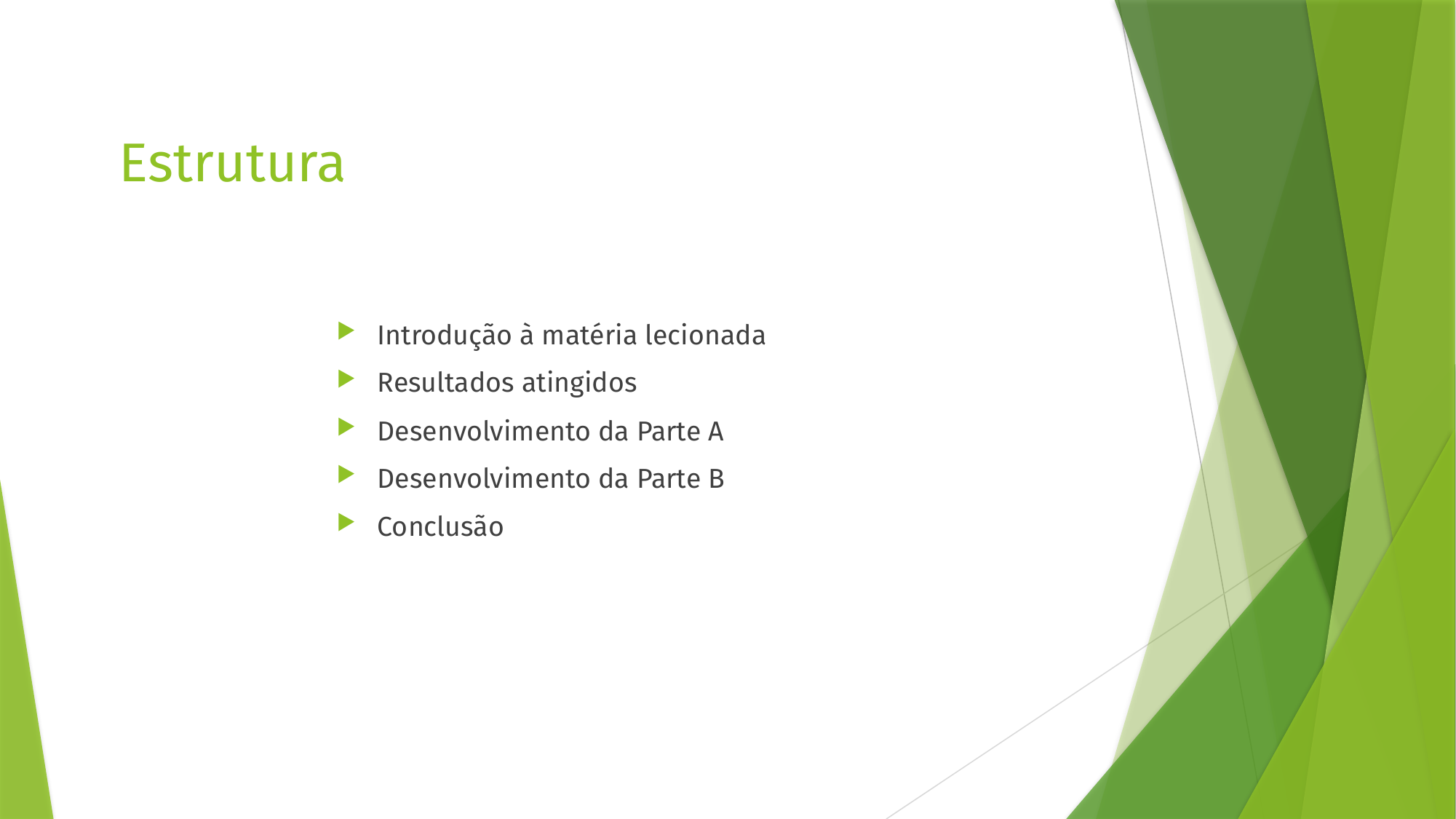

# Estrutura
Introdução à matéria lecionada
Resultados atingidos
Desenvolvimento da Parte A
Desenvolvimento da Parte B
Conclusão